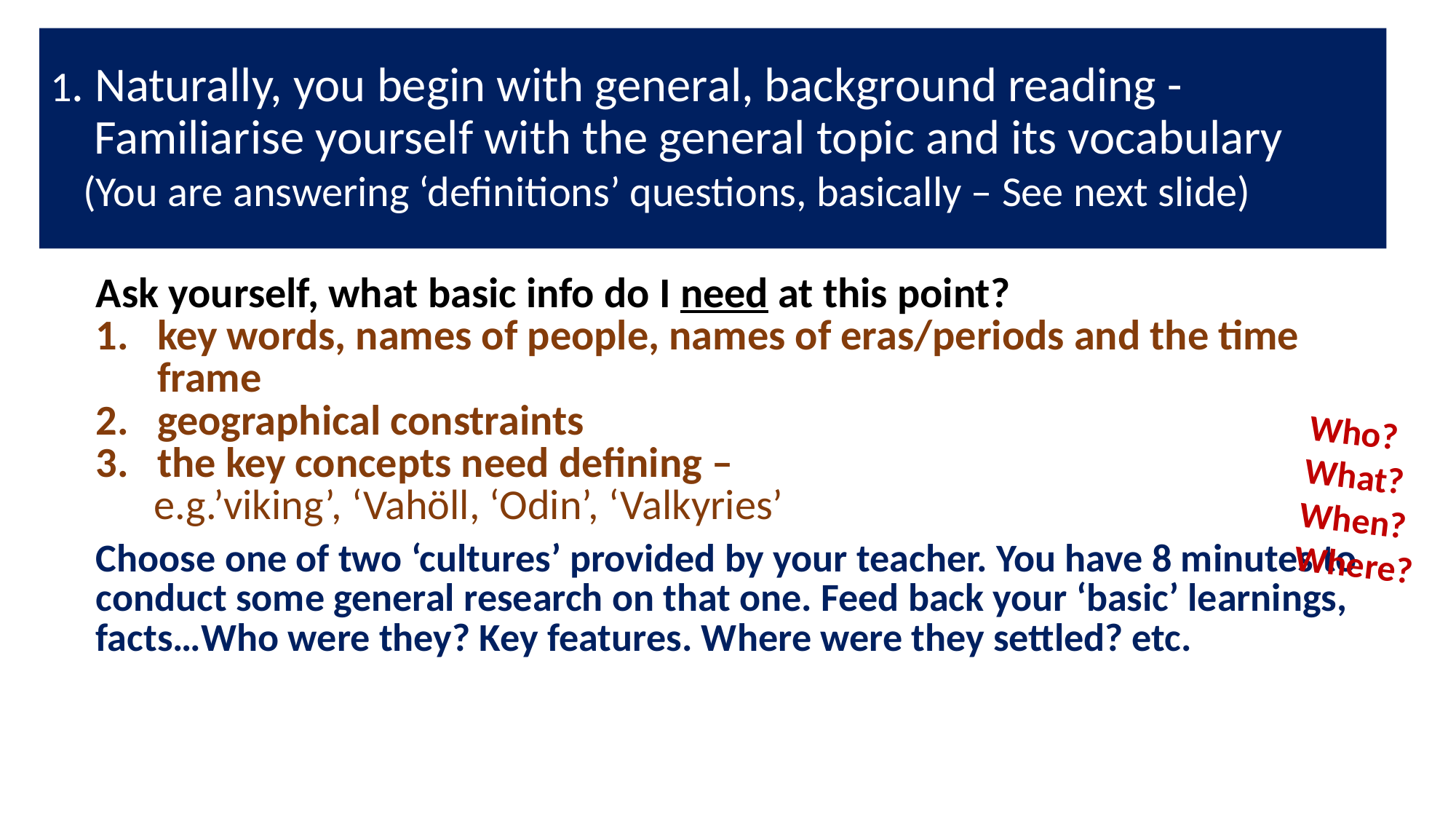

# 1. Naturally, you begin with general, background reading - Familiarise yourself with the general topic and its vocabulary (You are answering ‘definitions’ questions, basically – See next slide)
| Ask yourself, what basic info do I need at this point? key words, names of people, names of eras/periods and the time frame geographical constraints the key concepts need defining – e.g.’viking’, ‘Vahöll, ‘Odin’, ‘Valkyries’ Choose one of two ‘cultures’ provided by your teacher. You have 8 minutes to conduct some general research on that one. Feed back your ‘basic’ learnings, facts…Who were they? Key features. Where were they settled? etc. |
| --- |
Who?
What?
When?
Where?